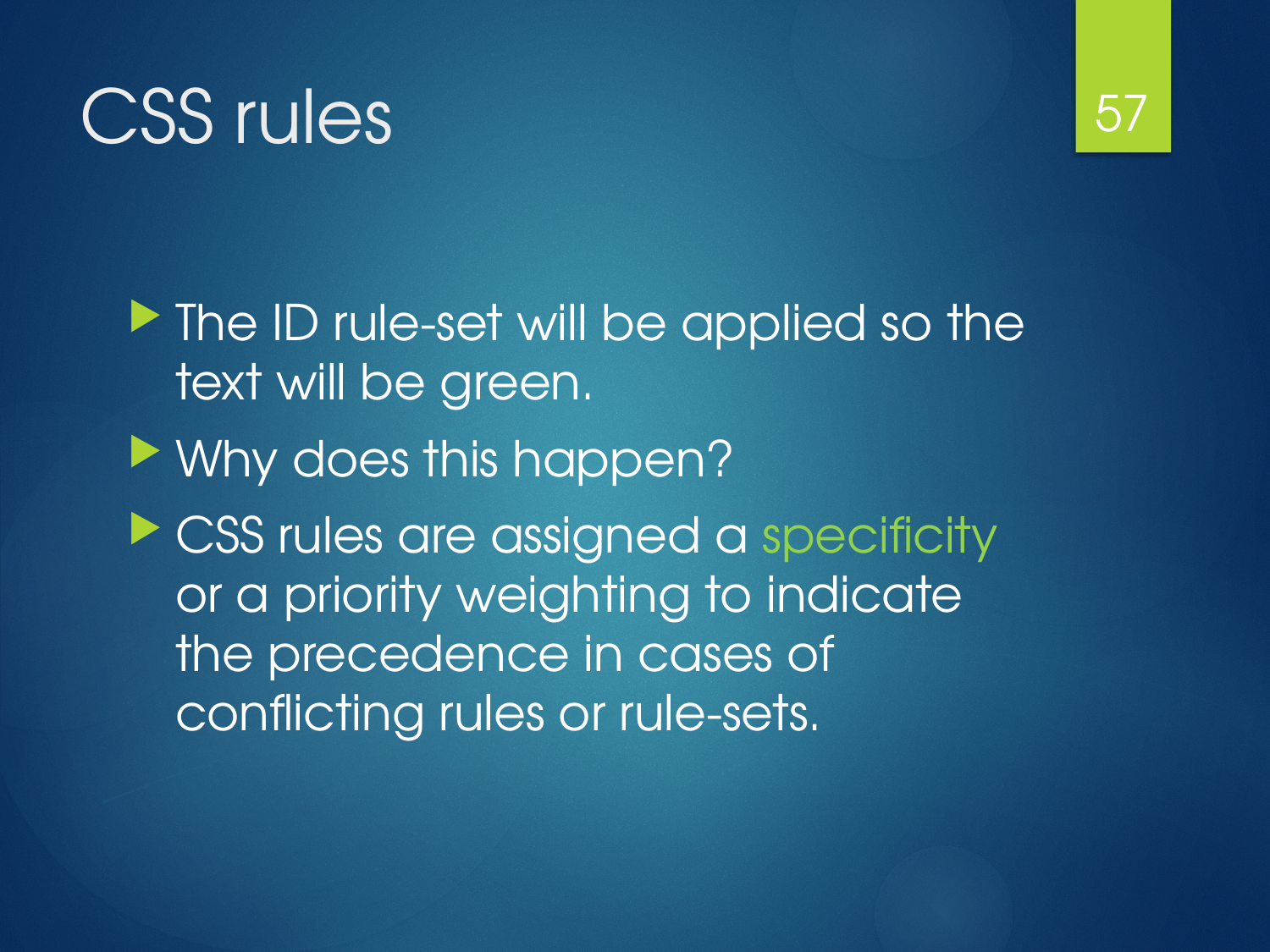

57
# CSS rules
The ID rule-set will be applied so the text will be green.
Why does this happen?
CSS rules are assigned a specificity or a priority weighting to indicate the precedence in cases of conflicting rules or rule-sets.